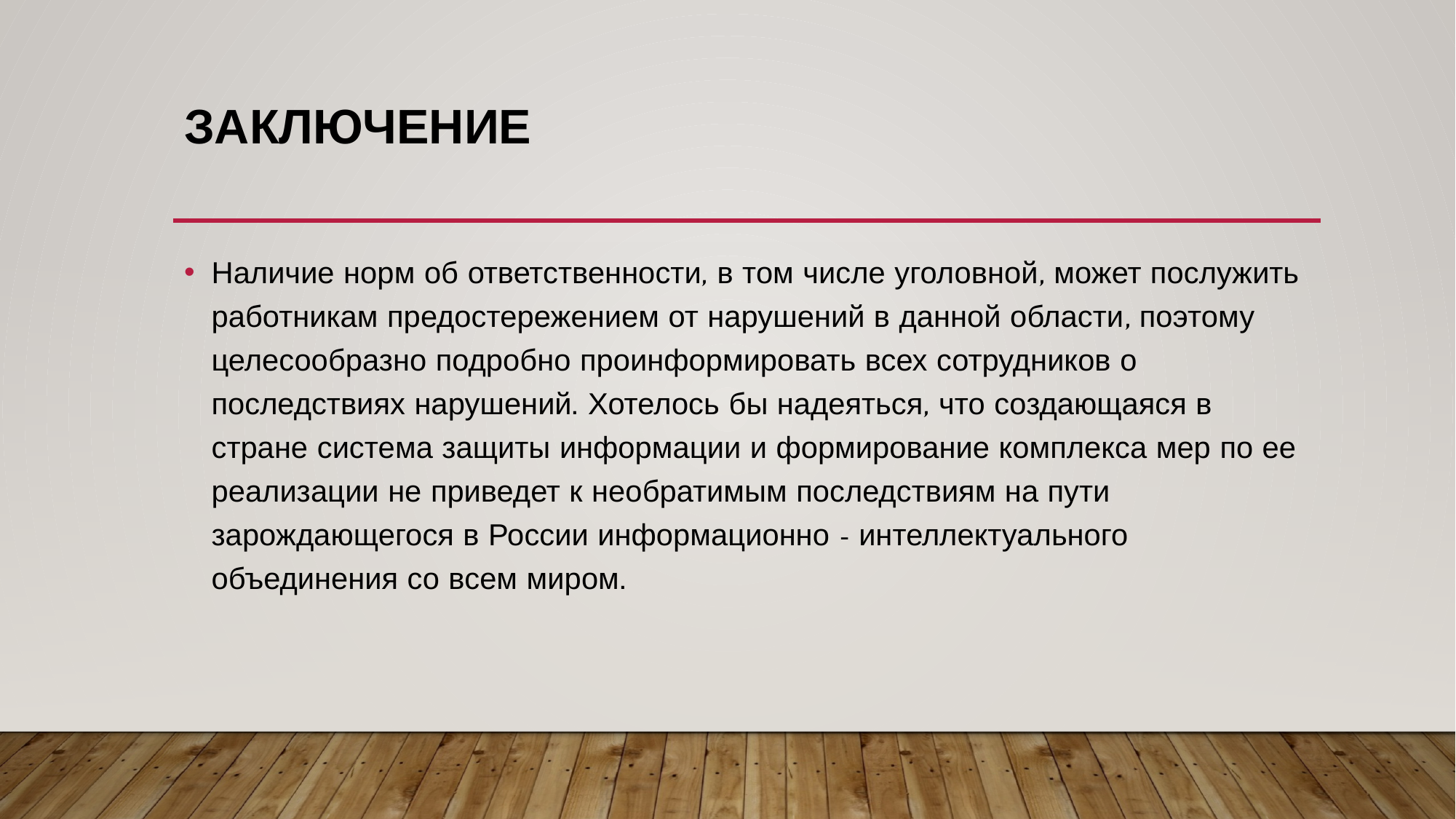

# ЗАКЛЮЧЕНИЕ
Наличие норм об ответственности, в том числе уголовной, может послужить работникам предостережением от нарушений в данной области, поэтому целесообразно подробно проинформировать всех сотрудников о последствиях нарушений. Хотелось бы надеяться, что создающаяся в стране система защиты информации и формирование комплекса мер по ее реализации не приведет к необратимым последствиям на пути зарождающегося в России информационно - интеллектуального объединения со всем миром.